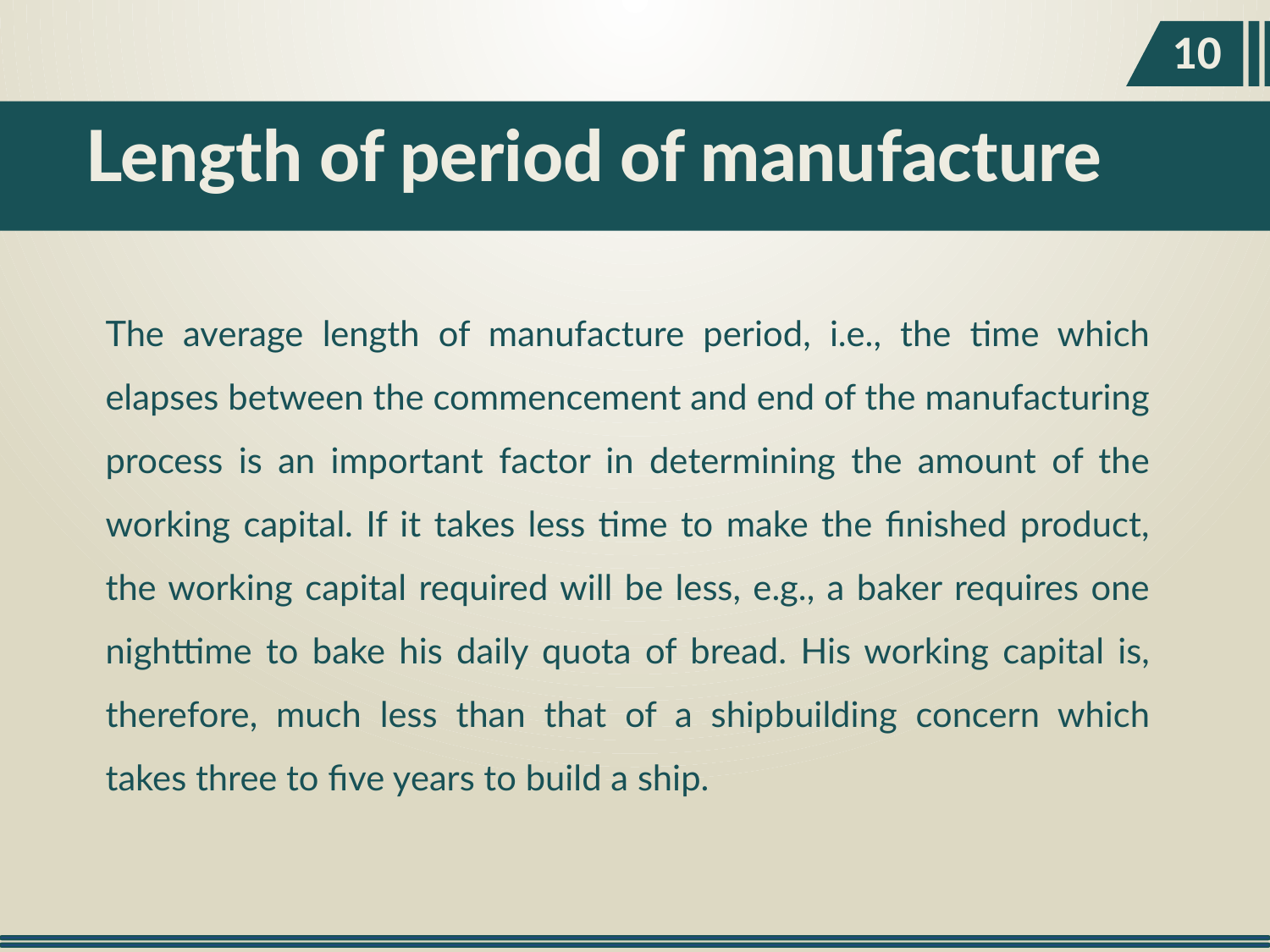

10
Length of period of manufacture
The average length of manufacture period, i.e., the time which elapses between the commencement and end of the manufacturing process is an important factor in determining the amount of the working capital. If it takes less time to make the finished product, the working capital required will be less, e.g., a baker requires one nighttime to bake his daily quota of bread. His working capital is, therefore, much less than that of a ship­building concern which takes three to five years to build a ship.